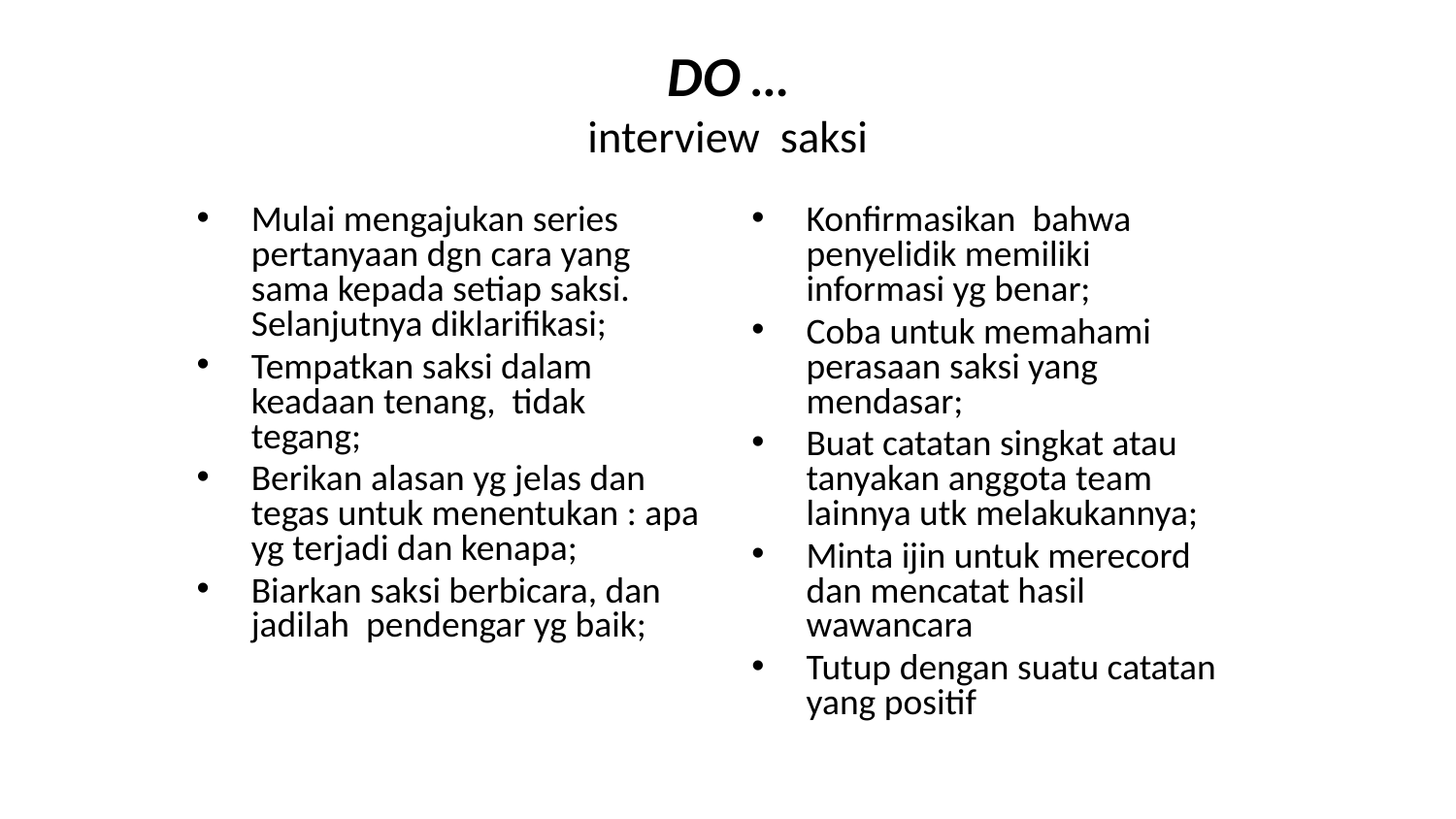

# DO … interview  saksi
Mulai mengajukan series  pertanyaan dgn cara yang sama kepada setiap saksi. Selanjutnya diklarifikasi;
Tempatkan saksi dalam keadaan tenang,  tidak tegang;
Berikan alasan yg jelas dan tegas untuk menentukan : apa yg terjadi dan kenapa;
Biarkan saksi berbicara, dan jadilah  pendengar yg baik;
Konfirmasikan  bahwa penyelidik memiliki informasi yg benar;
Coba untuk memahami perasaan saksi yang mendasar;
Buat catatan singkat atau tanyakan anggota team lainnya utk melakukannya;
Minta ijin untuk merecord dan mencatat hasil wawancara
Tutup dengan suatu catatan yang positif